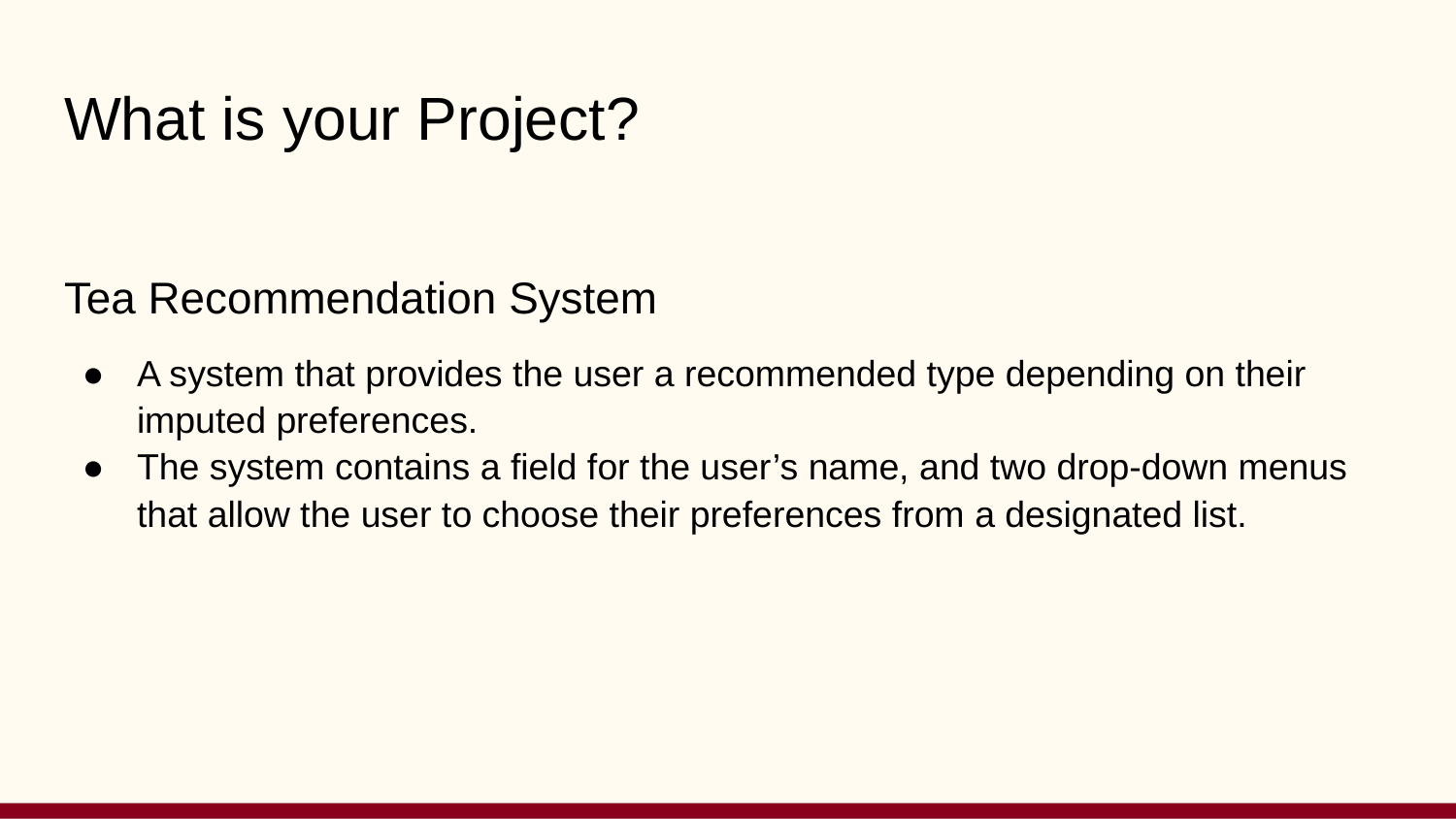

# What is your Project?

Tea Recommendation System
A system that provides the user a recommended type depending on their imputed preferences.
The system contains a field for the user’s name, and two drop-down menus that allow the user to choose their preferences from a designated list.